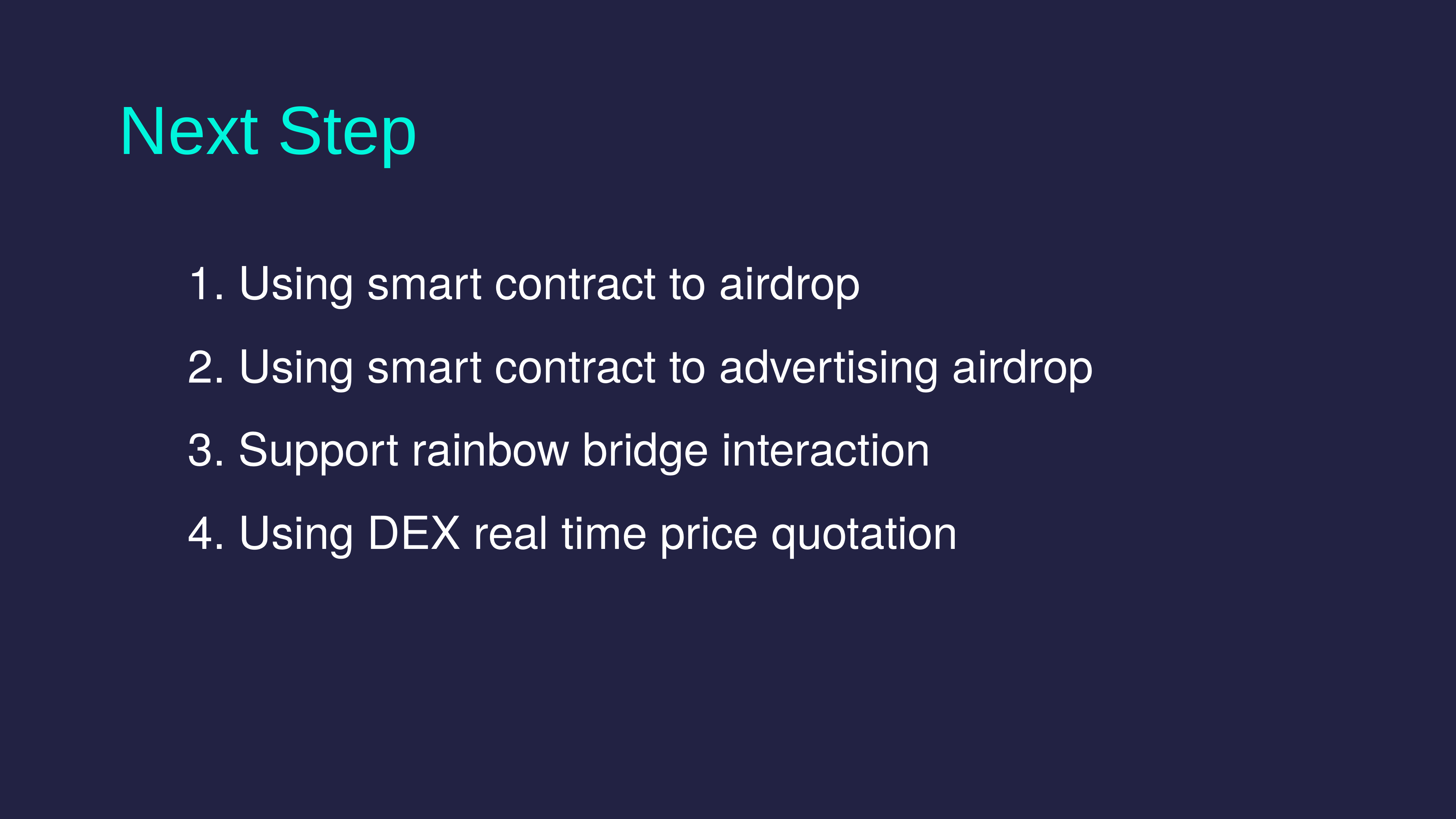

# Next Step
1. Using smart contract to airdrop
2. Using smart contract to advertising airdrop
3. Support rainbow bridge interaction
4. Using DEX real time price quotation